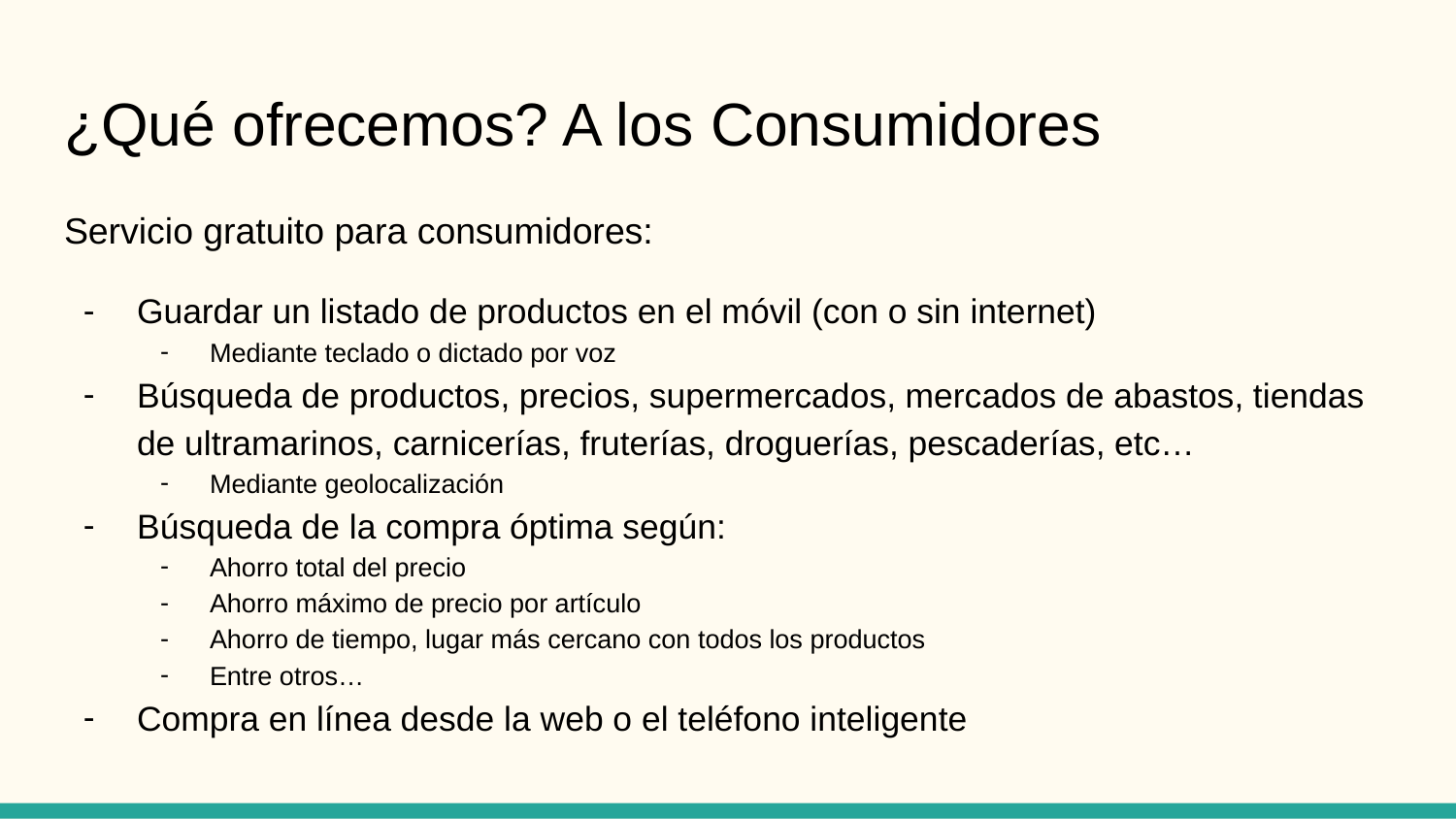

# ¿Qué ofrecemos? A los Consumidores
Servicio gratuito para consumidores:
Guardar un listado de productos en el móvil (con o sin internet)
Mediante teclado o dictado por voz
Búsqueda de productos, precios, supermercados, mercados de abastos, tiendas de ultramarinos, carnicerías, fruterías, droguerías, pescaderías, etc…
Mediante geolocalización
Búsqueda de la compra óptima según:
Ahorro total del precio
Ahorro máximo de precio por artículo
Ahorro de tiempo, lugar más cercano con todos los productos
Entre otros…
Compra en línea desde la web o el teléfono inteligente